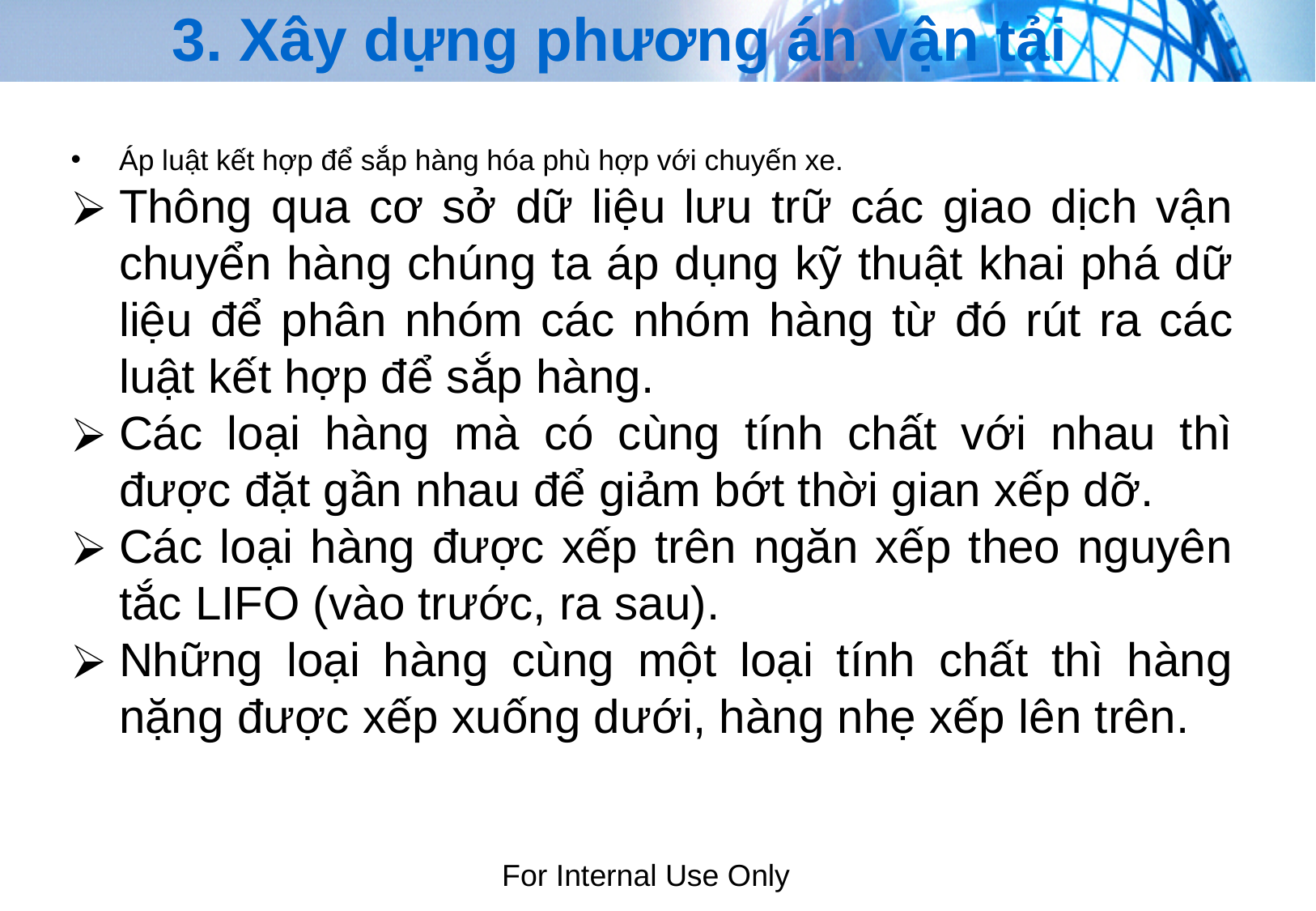

# 3. Xây dựng phương án vận tải
Áp luật kết hợp để sắp hàng hóa phù hợp với chuyến xe.
Thông qua cơ sở dữ liệu lưu trữ các giao dịch vận chuyển hàng chúng ta áp dụng kỹ thuật khai phá dữ liệu để phân nhóm các nhóm hàng từ đó rút ra các luật kết hợp để sắp hàng.
Các loại hàng mà có cùng tính chất với nhau thì được đặt gần nhau để giảm bớt thời gian xếp dỡ.
Các loại hàng được xếp trên ngăn xếp theo nguyên tắc LIFO (vào trước, ra sau).
Những loại hàng cùng một loại tính chất thì hàng nặng được xếp xuống dưới, hàng nhẹ xếp lên trên.